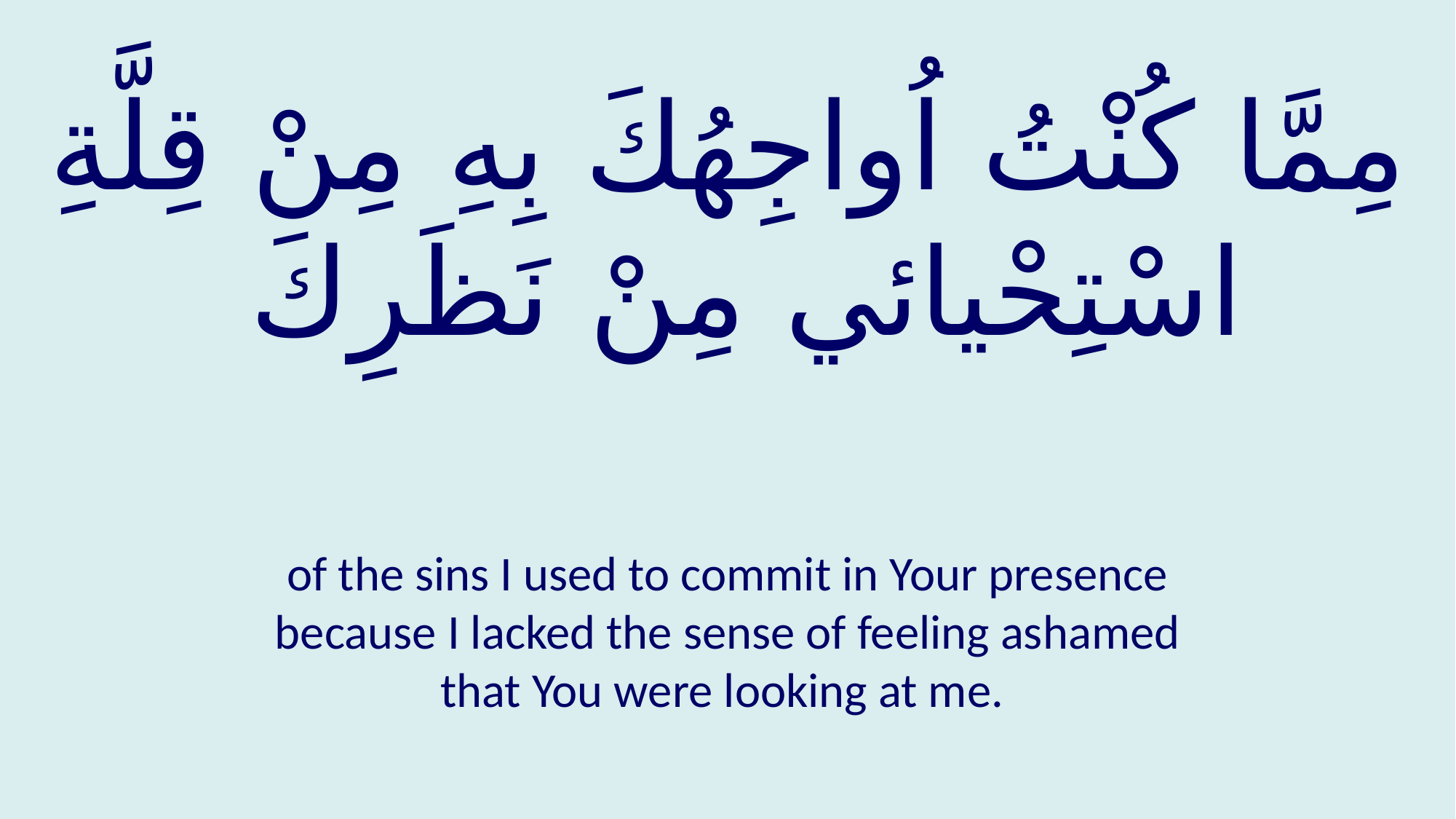

# مِمَّا كُنْتُ اُواجِهُكَ بِهِ مِنْ قِلَّةِ اسْتِحْيائي مِنْ نَظَرِكَ
of the sins I used to commit in Your presence because I lacked the sense of feeling ashamed that You were looking at me.